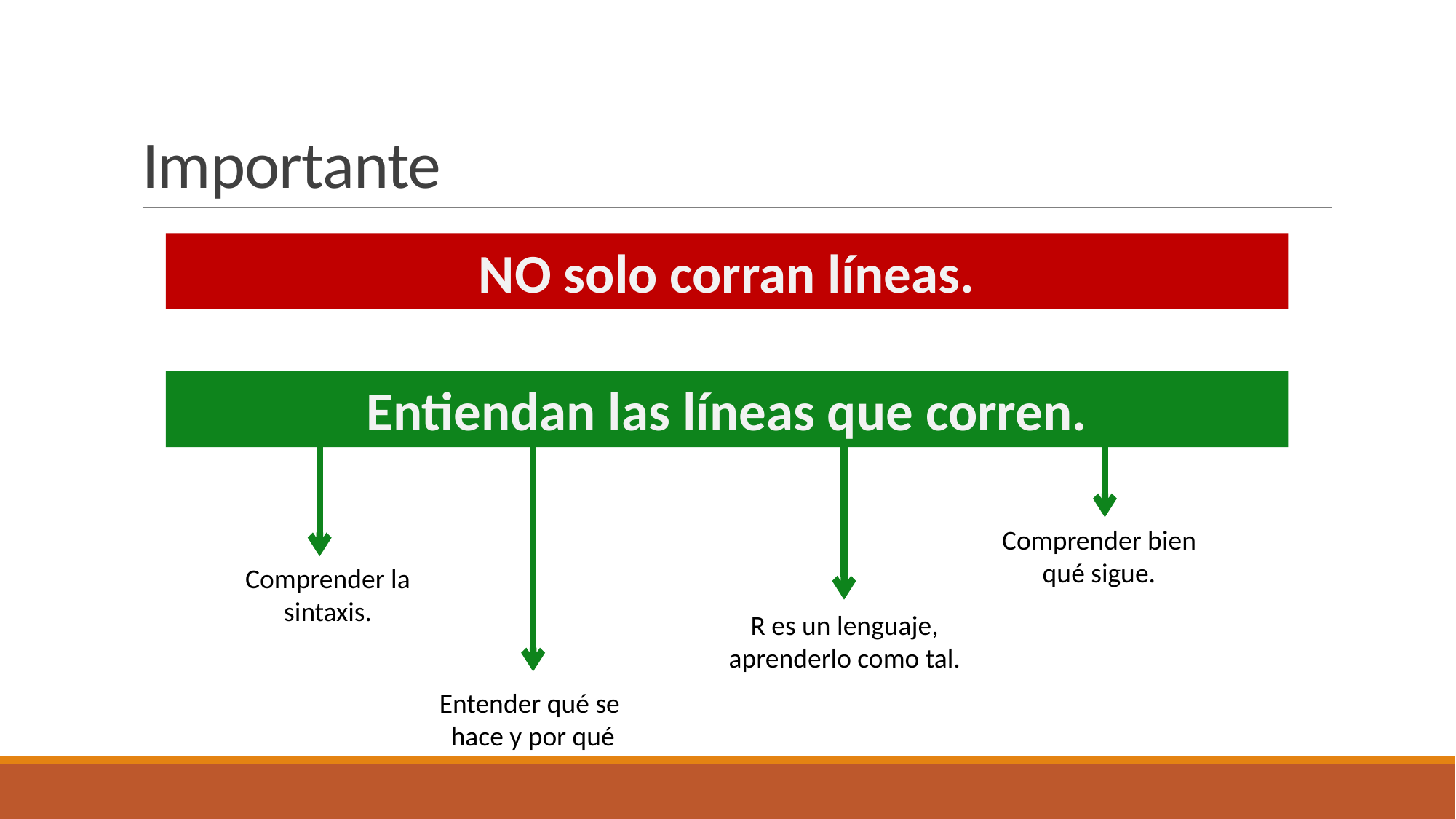

# Importante
NO solo corran líneas.
Entiendan las líneas que corren.
R es un lenguaje,
aprenderlo como tal.
Comprender bien
qué sigue.
Entender qué se
hace y por qué
Comprender la
sintaxis.